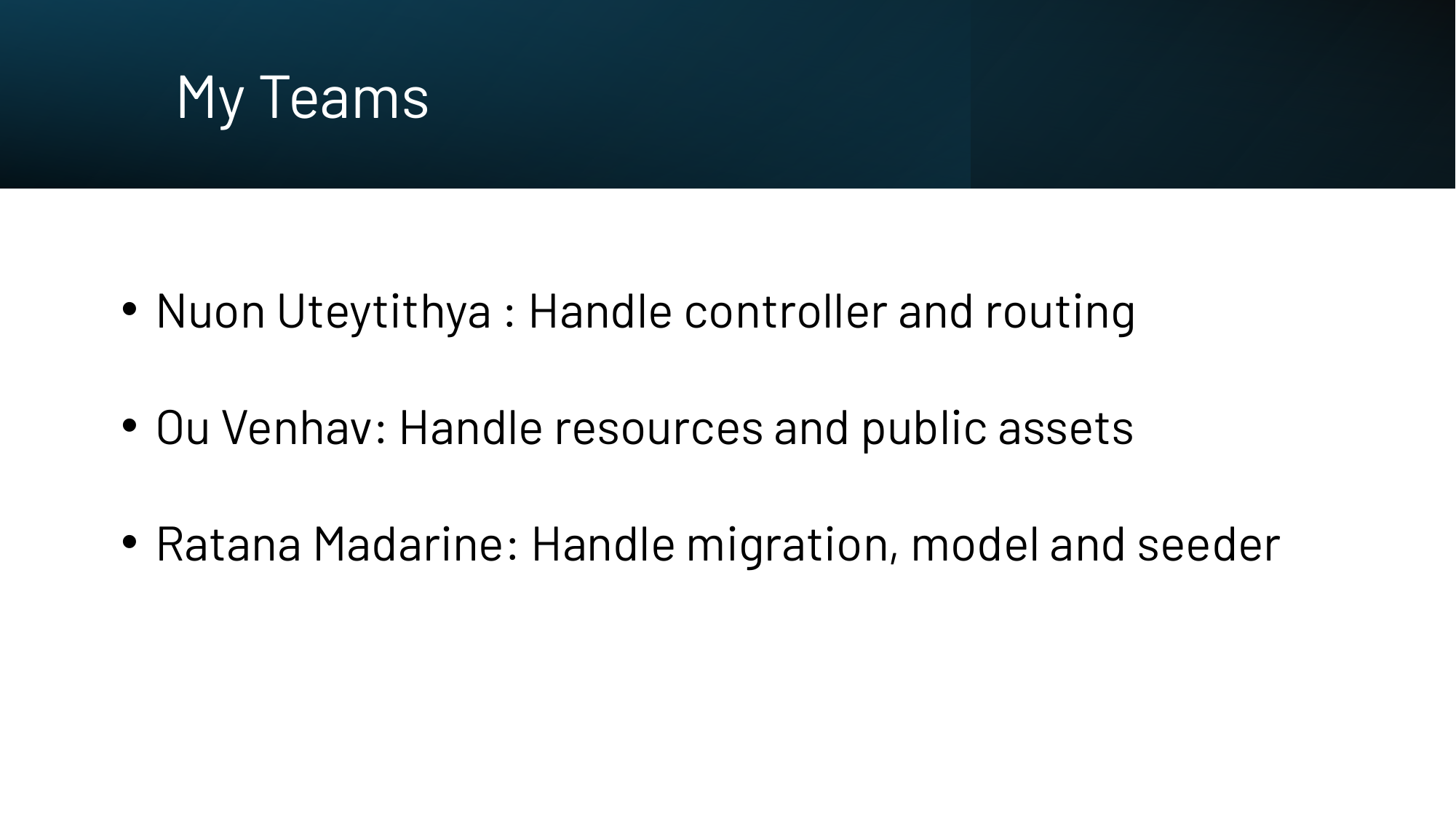

# My Teams
Nuon Uteytithya : Handle controller and routing

Ou Venhav: Handle resources and public assets

Ratana Madarine: Handle migration, model and seeder